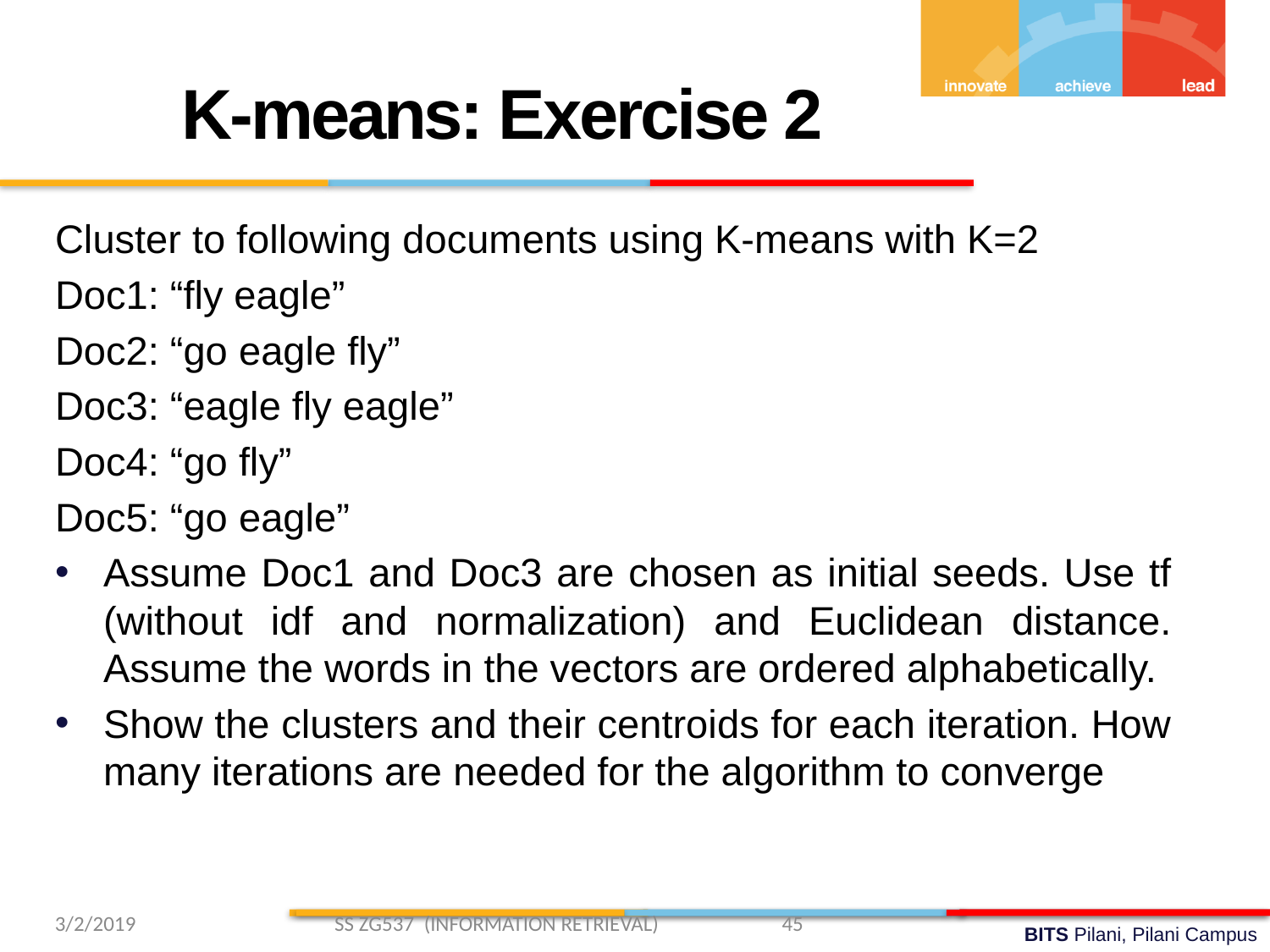

K-means: Exercise 2
Cluster to following documents using K-means with K=2
Doc1: “fly eagle”
Doc2: “go eagle fly”
Doc3: “eagle fly eagle”
Doc4: “go fly”
Doc5: “go eagle”
Assume Doc1 and Doc3 are chosen as initial seeds. Use tf (without idf and normalization) and Euclidean distance. Assume the words in the vectors are ordered alphabetically.
Show the clusters and their centroids for each iteration. How many iterations are needed for the algorithm to converge

3/2/2019                                         SS ZG537  (INFORMATION RETRIEVAL)                         45